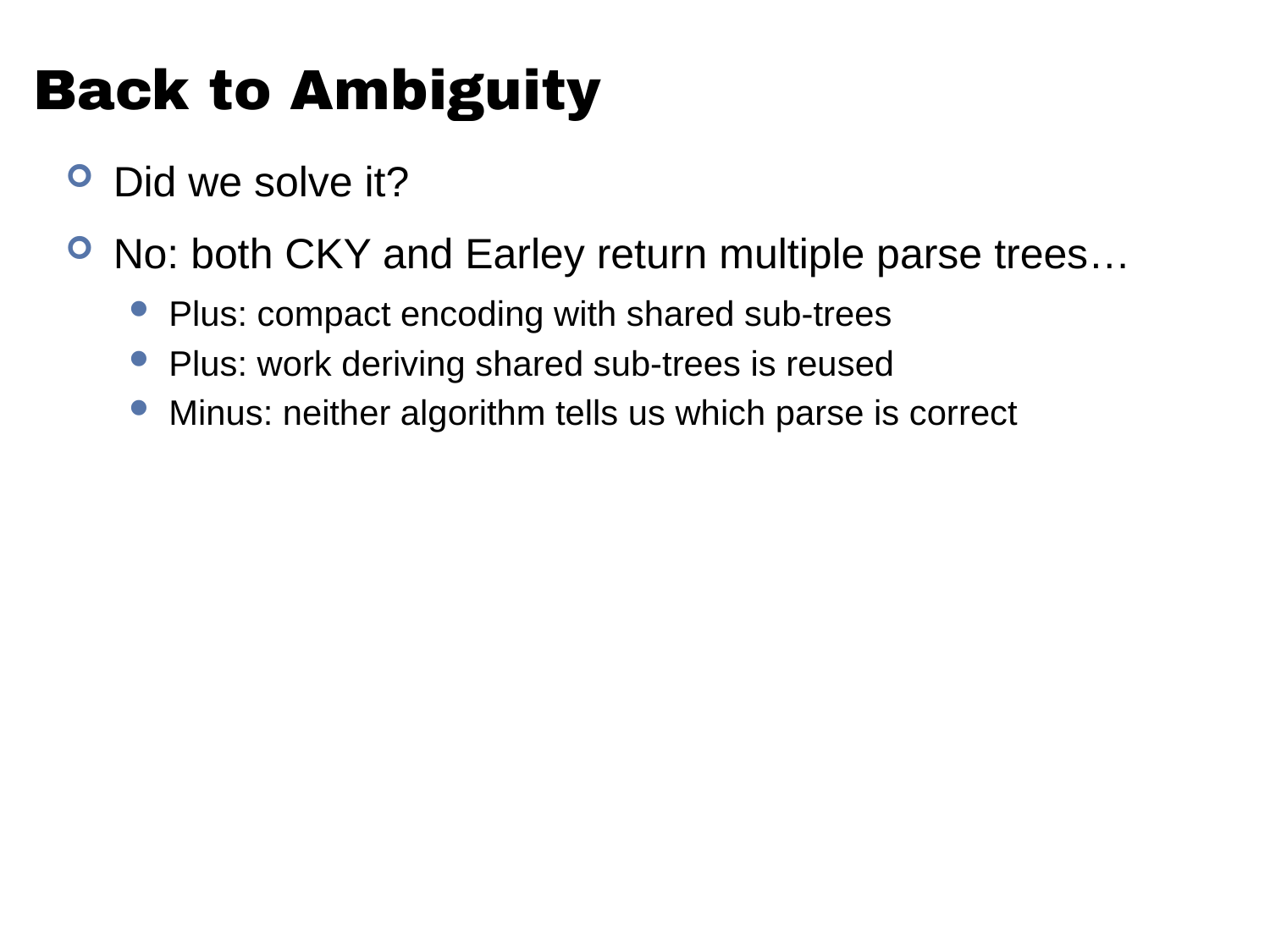

# Back to Ambiguity
Did we solve it?
No: both CKY and Earley return multiple parse trees…
Plus: compact encoding with shared sub-trees
Plus: work deriving shared sub-trees is reused
Minus: neither algorithm tells us which parse is correct